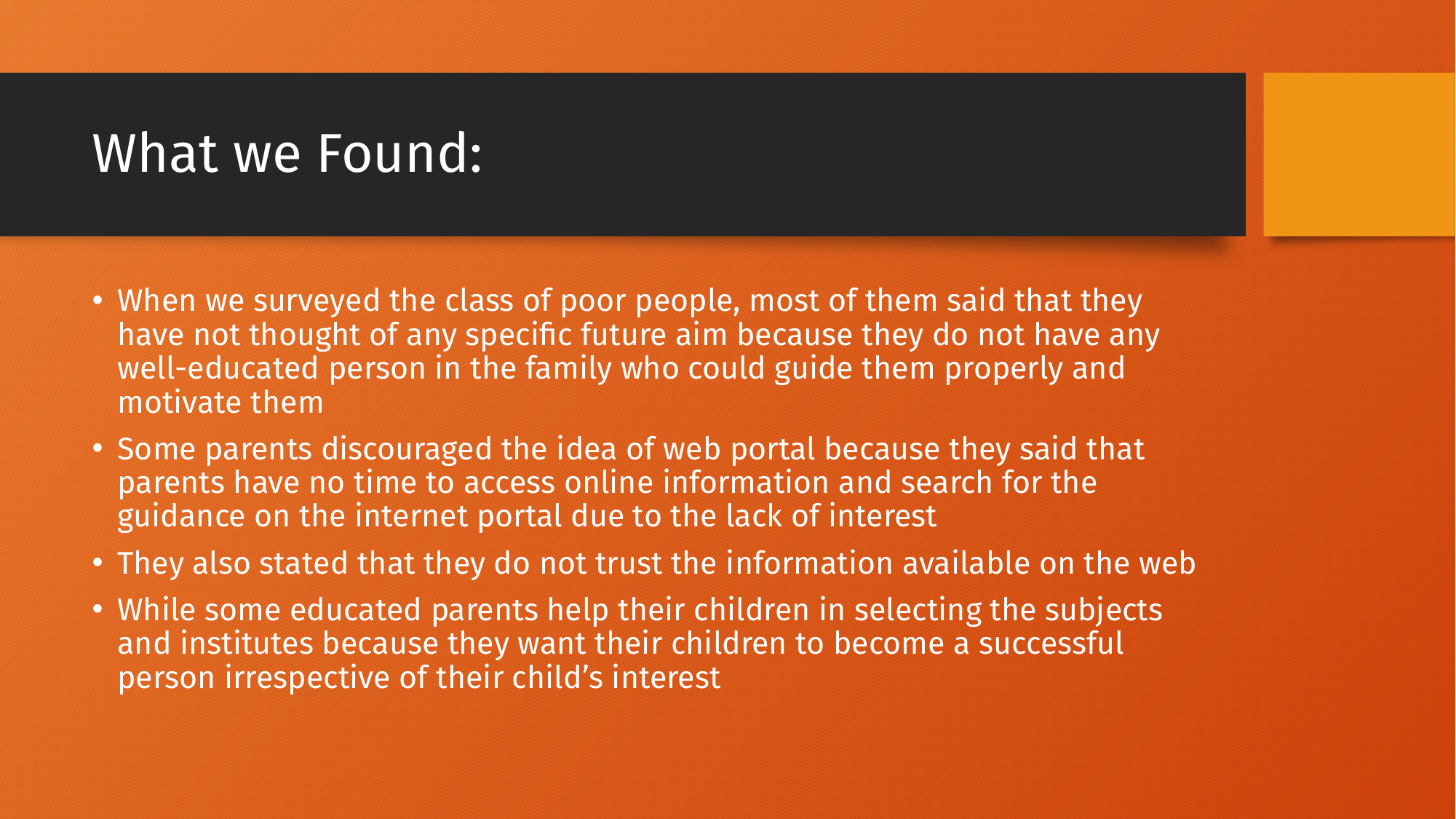

# What we Found:
When we surveyed the class of poor people, most of them said that they have not thought of any specific future aim because they do not have any well-educated person in the family who could guide them properly and motivate them
Some parents discouraged the idea of web portal because they said that parents have no time to access online information and search for the guidance on the internet portal due to the lack of interest
They also stated that they do not trust the information available on the web
While some educated parents help their children in selecting the subjects and institutes because they want their children to become a successful person irrespective of their child’s interest